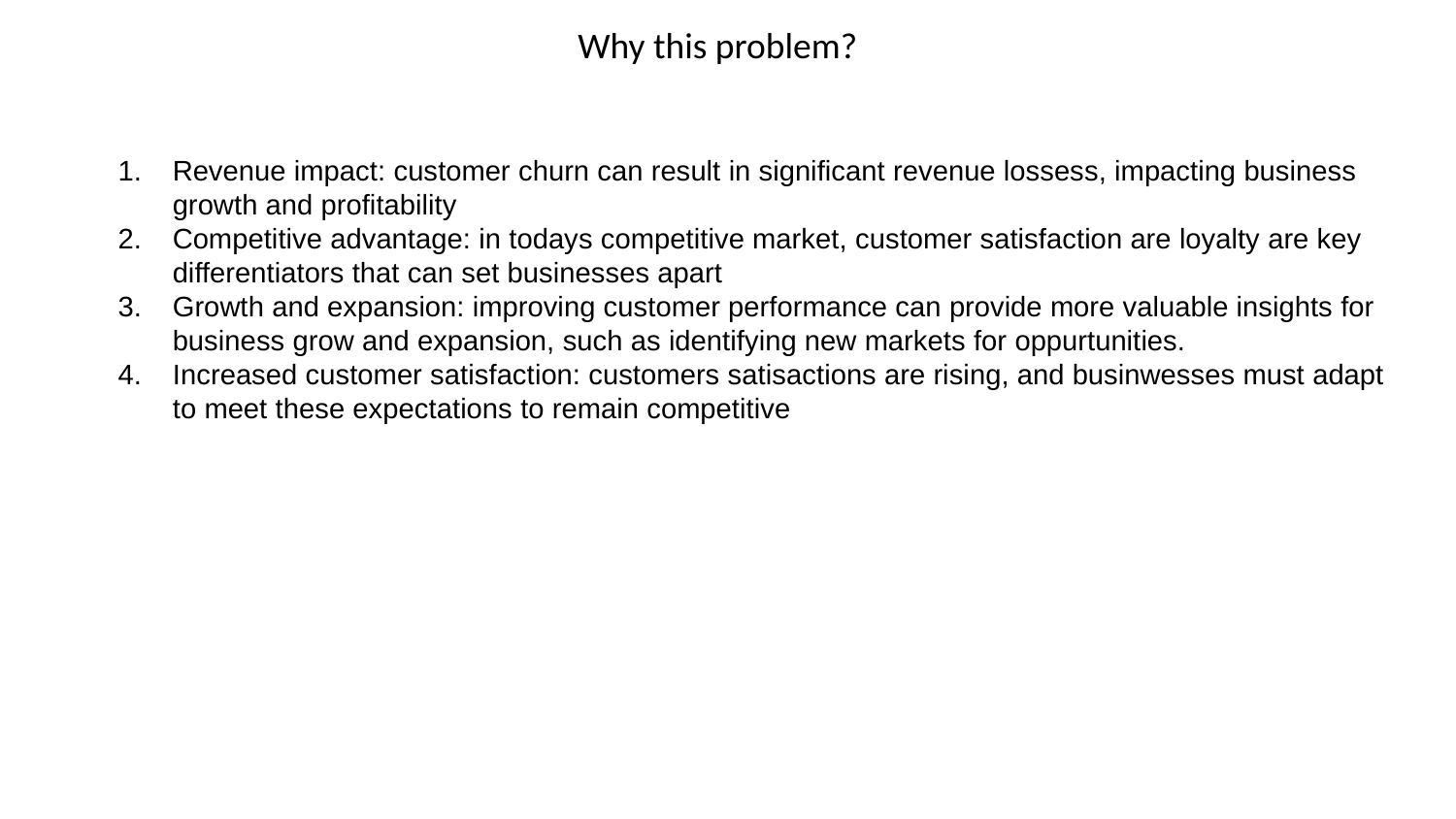

Why this problem?
Revenue impact: customer churn can result in significant revenue lossess, impacting business growth and profitability
Competitive advantage: in todays competitive market, customer satisfaction are loyalty are key  differentiators that can set businesses apart
Growth and expansion: improving customer performance can provide more valuable insights for business grow and expansion, such as identifying new markets for oppurtunities.
Increased customer satisfaction: customers satisactions are rising, and businwesses must adapt to meet these expectations to remain competitive